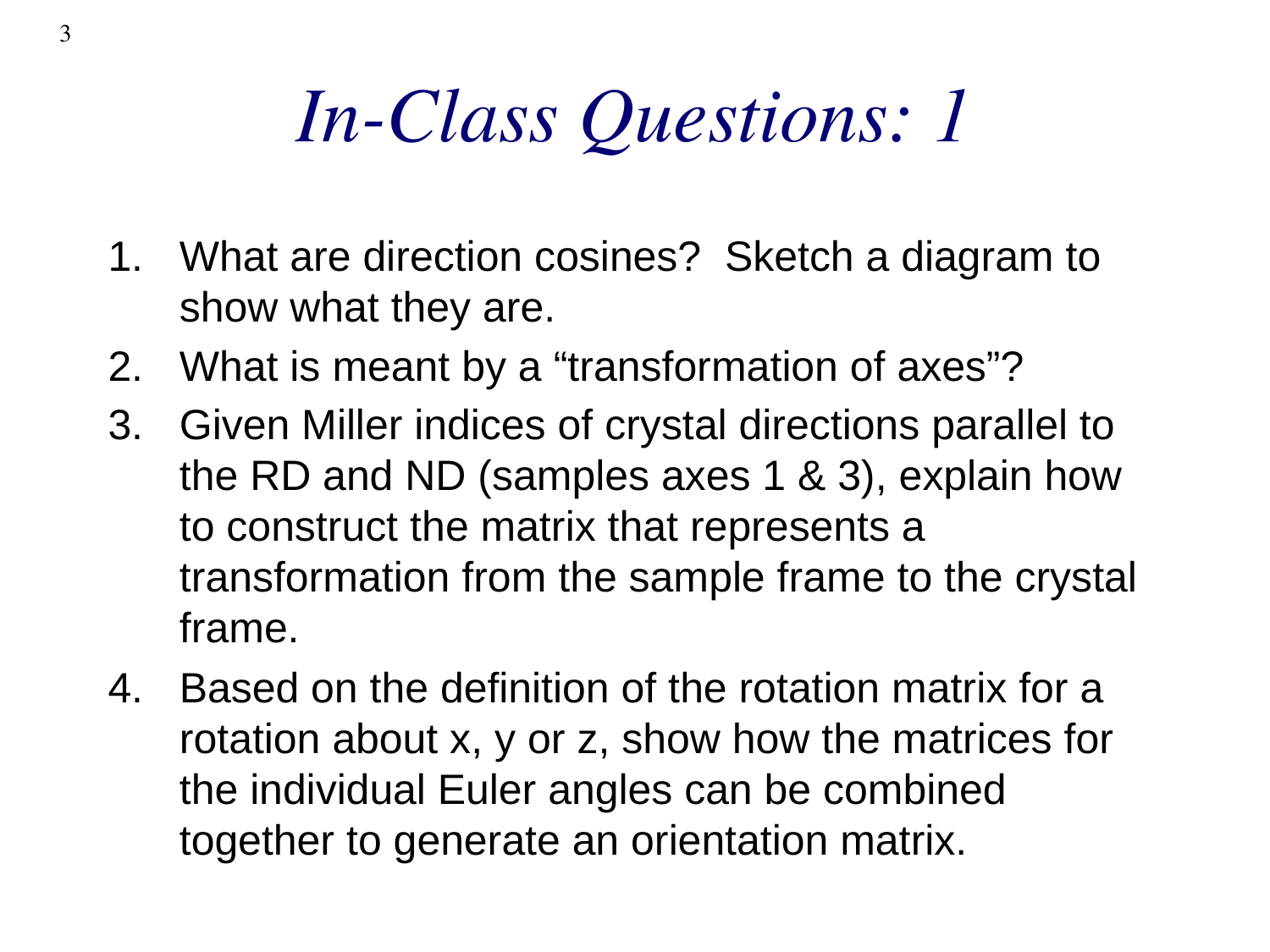

3
# In-Class Questions: 1
What are direction cosines?  Sketch a diagram to show what they are.
What is meant by a “transformation of axes”?
Given Miller indices of crystal directions parallel to the RD and ND (samples axes 1 & 3), explain how to construct the matrix that represents a transformation from the sample frame to the crystal frame.
Based on the definition of the rotation matrix for a rotation about x, y or z, show how the matrices for the individual Euler angles can be combined together to generate an orientation matrix.